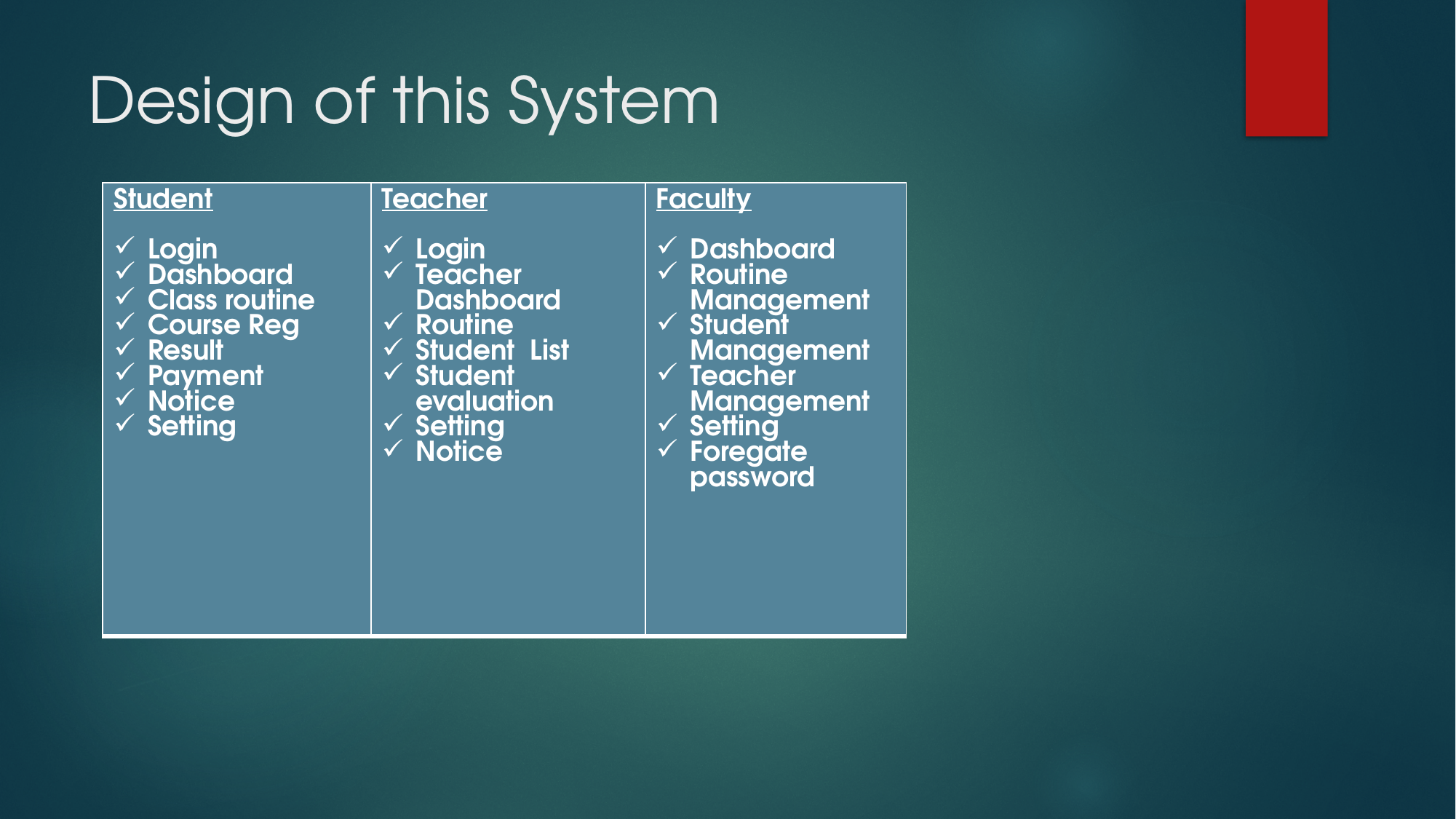

# Design of this System
| Student Login Dashboard Class routine Course Reg Result Payment Notice Setting | Teacher Login Teacher Dashboard Routine Student List Student evaluation Setting Notice | Faculty Dashboard Routine Management Student Management Teacher Management Setting Foregate password |
| --- | --- | --- |